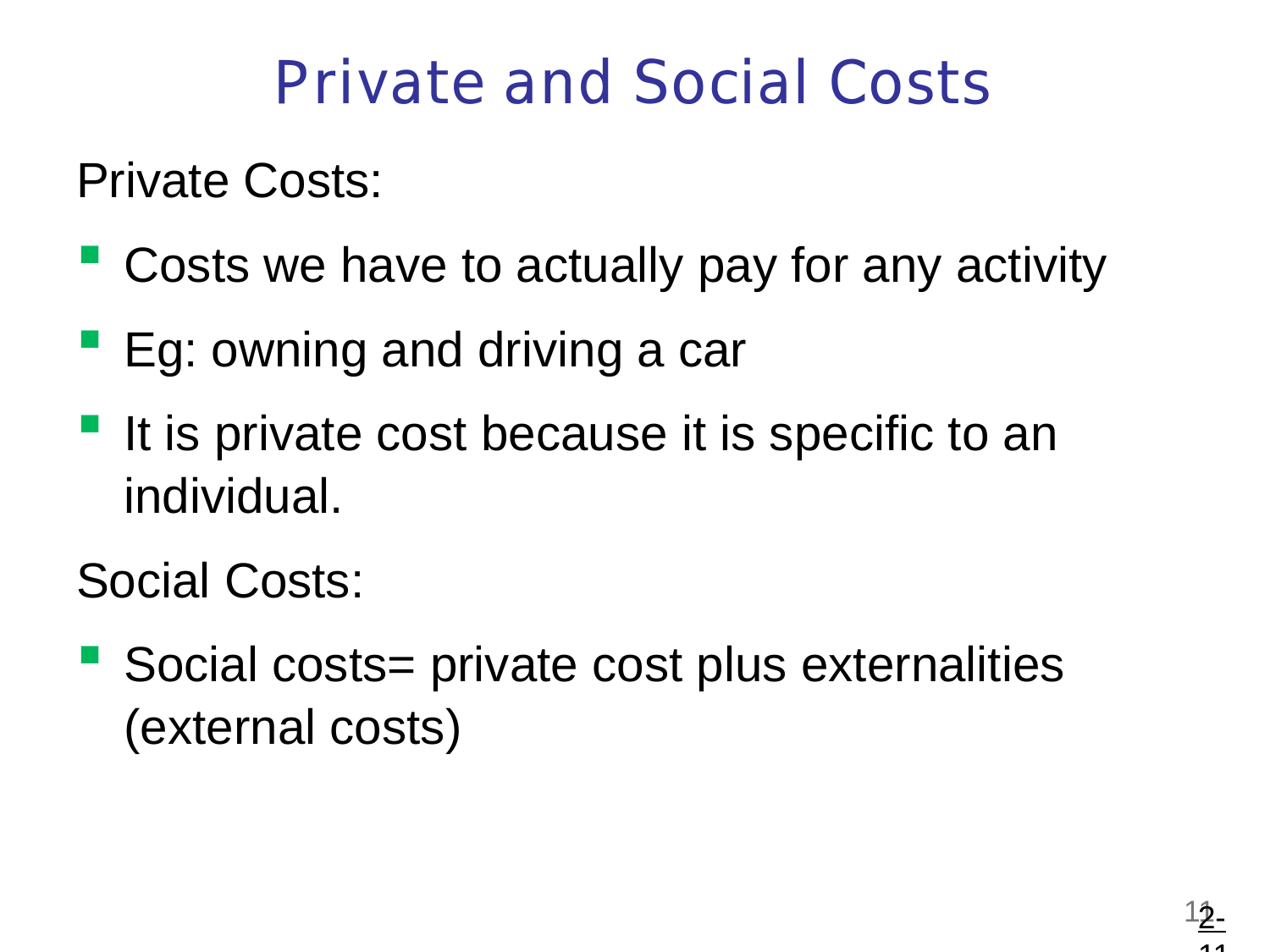

# Private and Social Costs
Private Costs:
Costs we have to actually pay for any activity
Eg: owning and driving a car
It is private cost because it is specific to an individual.
Social Costs:
Social costs= private cost plus externalities (external costs)

2-11